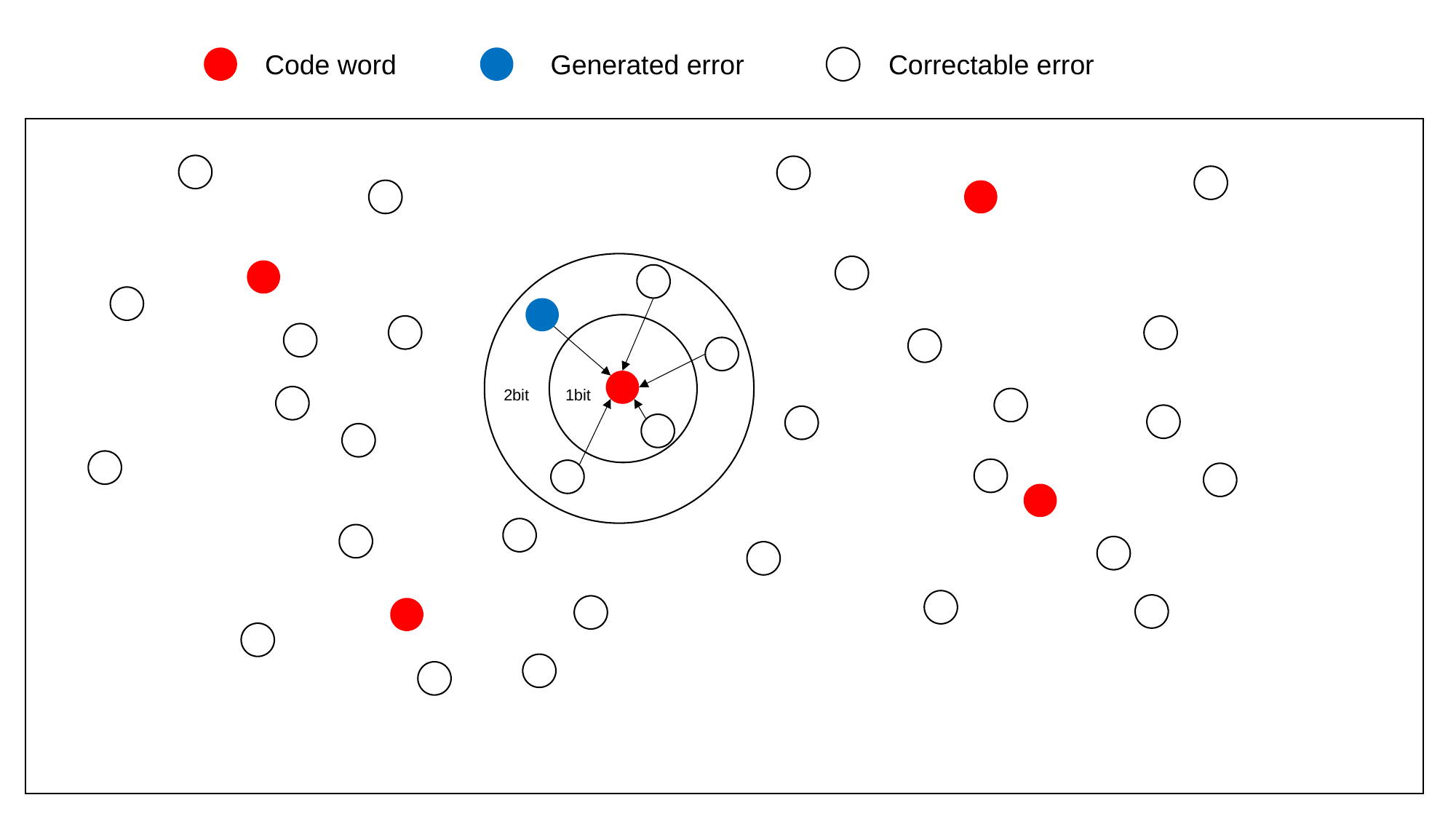

Code word
Generated error
Correctable error

2bit
1bit